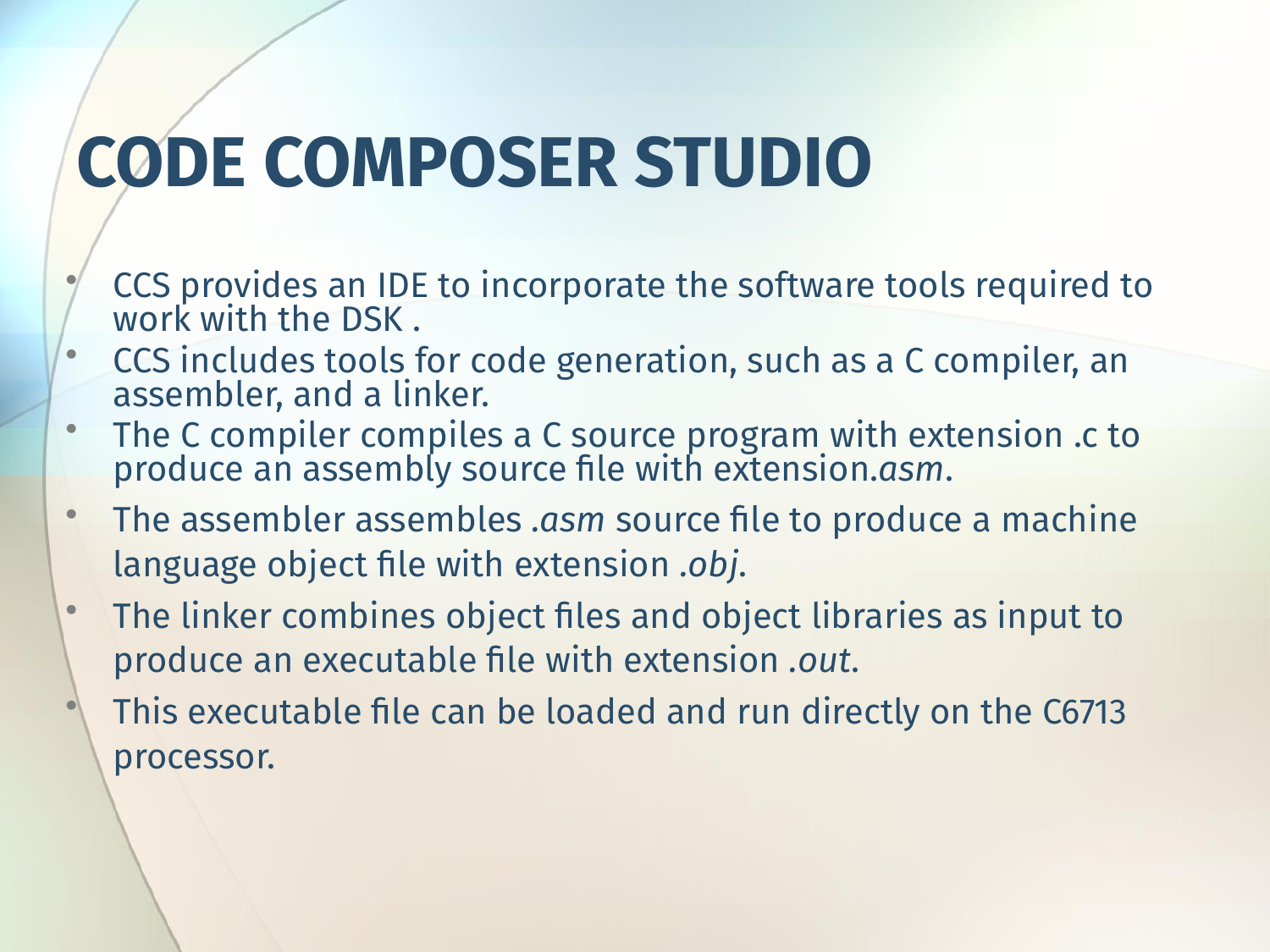

CODE COMPOSER STUDIO
CCS provides an IDE to incorporate the software tools required to work with the DSK .
CCS includes tools for code generation, such as a C compiler, an assembler, and a linker.
The C compiler compiles a C source program with extension .c to produce an assembly source file with extension.asm.
The assembler assembles .asm source file to produce a machine language object file with extension .obj.
The linker combines object files and object libraries as input to produce an executable file with extension .out.
This executable file can be loaded and run directly on the C6713 processor.